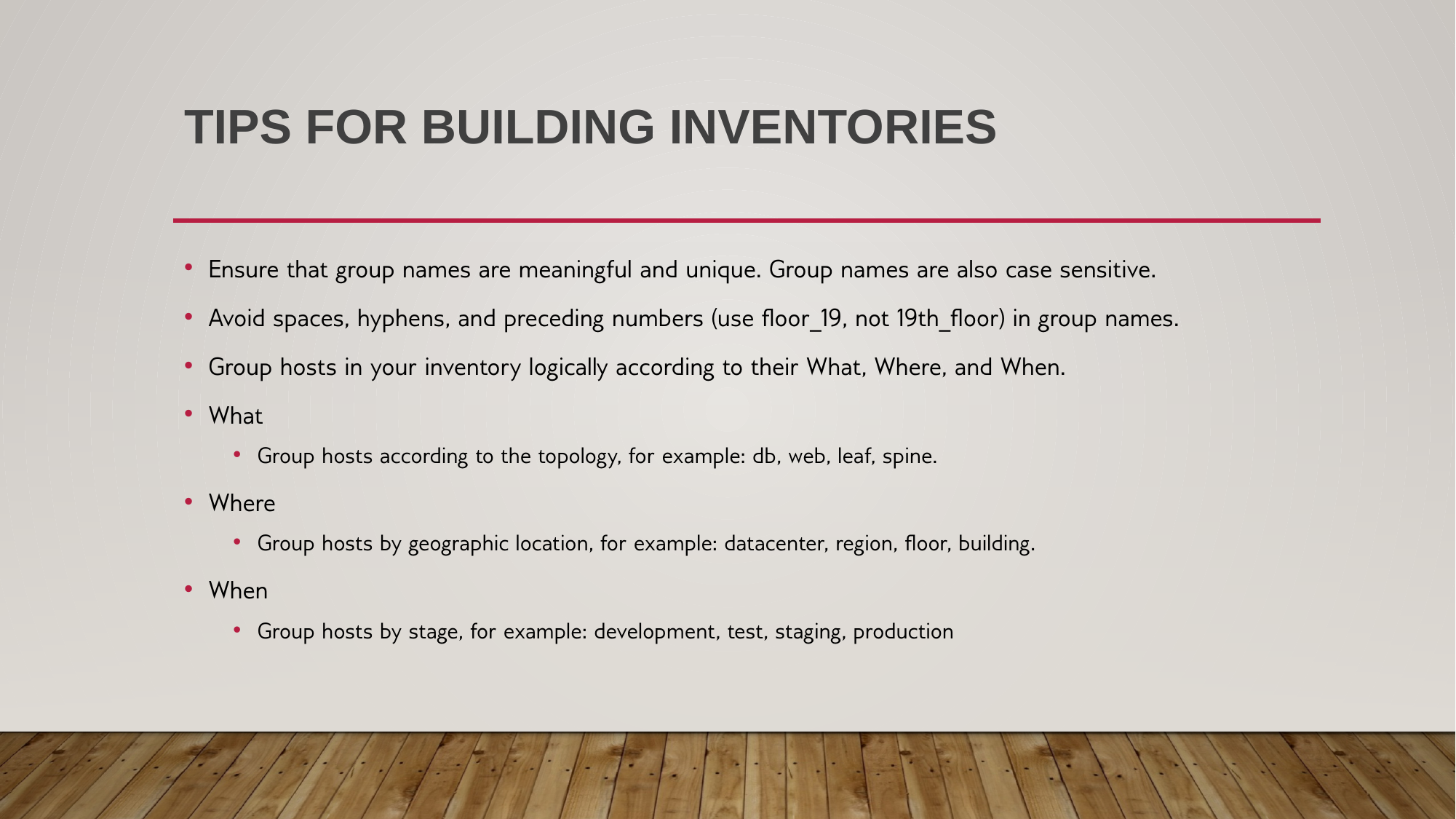

# Tips for building inventories
Ensure that group names are meaningful and unique. Group names are also case sensitive.
Avoid spaces, hyphens, and preceding numbers (use floor_19, not 19th_floor) in group names.
Group hosts in your inventory logically according to their What, Where, and When.
What
Group hosts according to the topology, for example: db, web, leaf, spine.
Where
Group hosts by geographic location, for example: datacenter, region, floor, building.
When
Group hosts by stage, for example: development, test, staging, production